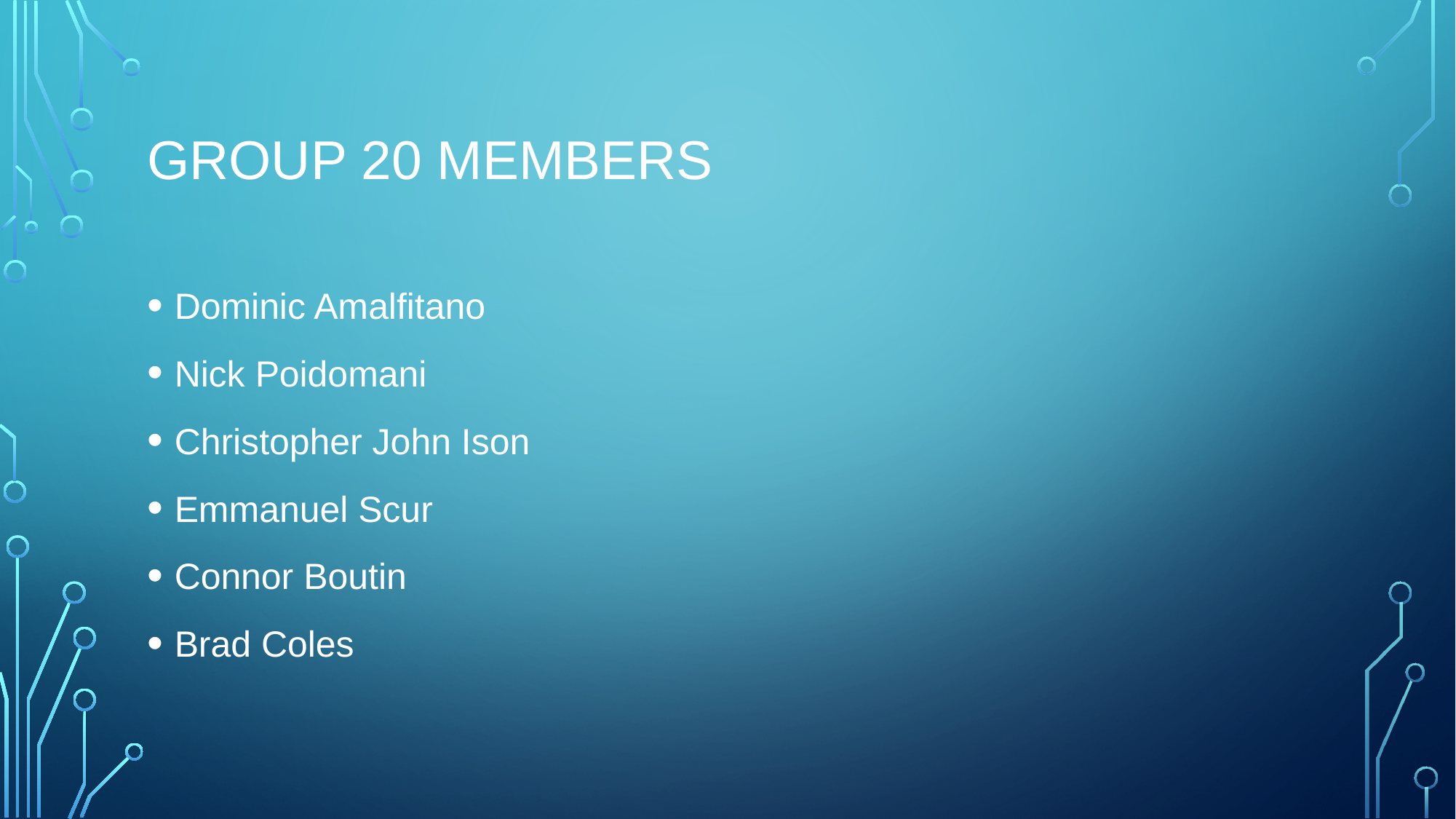

# Group 20 members
Dominic Amalfitano
Nick Poidomani
Christopher John Ison
Emmanuel Scur
Connor Boutin
Brad Coles